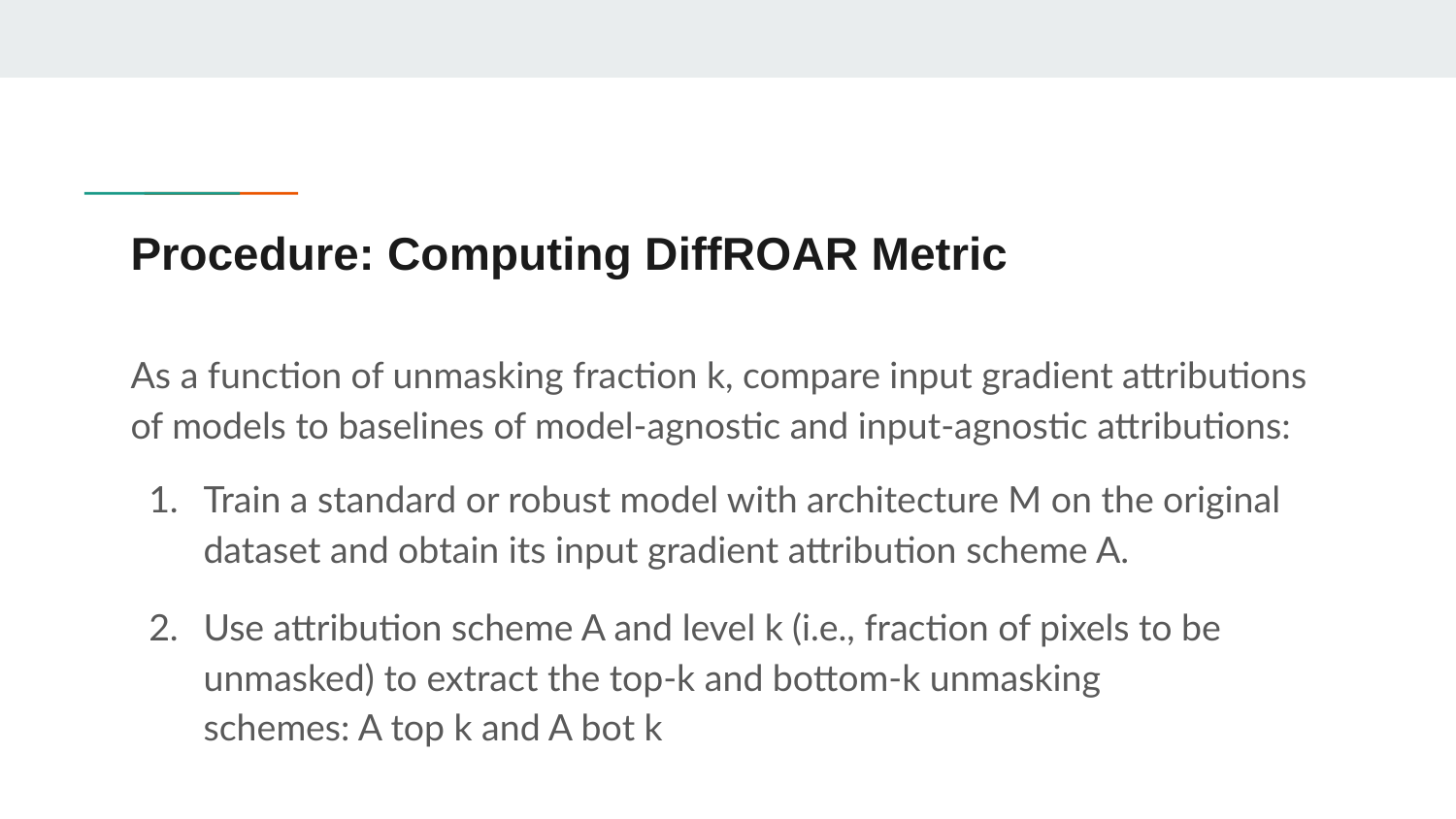

# Procedure: Computing DiffROAR Metric
As a function of unmasking fraction k, compare input gradient attributions of models to baselines of model-agnostic and input-agnostic attributions:
Train a standard or robust model with architecture M on the original dataset and obtain its input gradient attribution scheme A.
Use attribution scheme A and level k (i.e., fraction of pixels to be unmasked) to extract the top-k and bottom-k unmasking schemes: A top k and A bot k